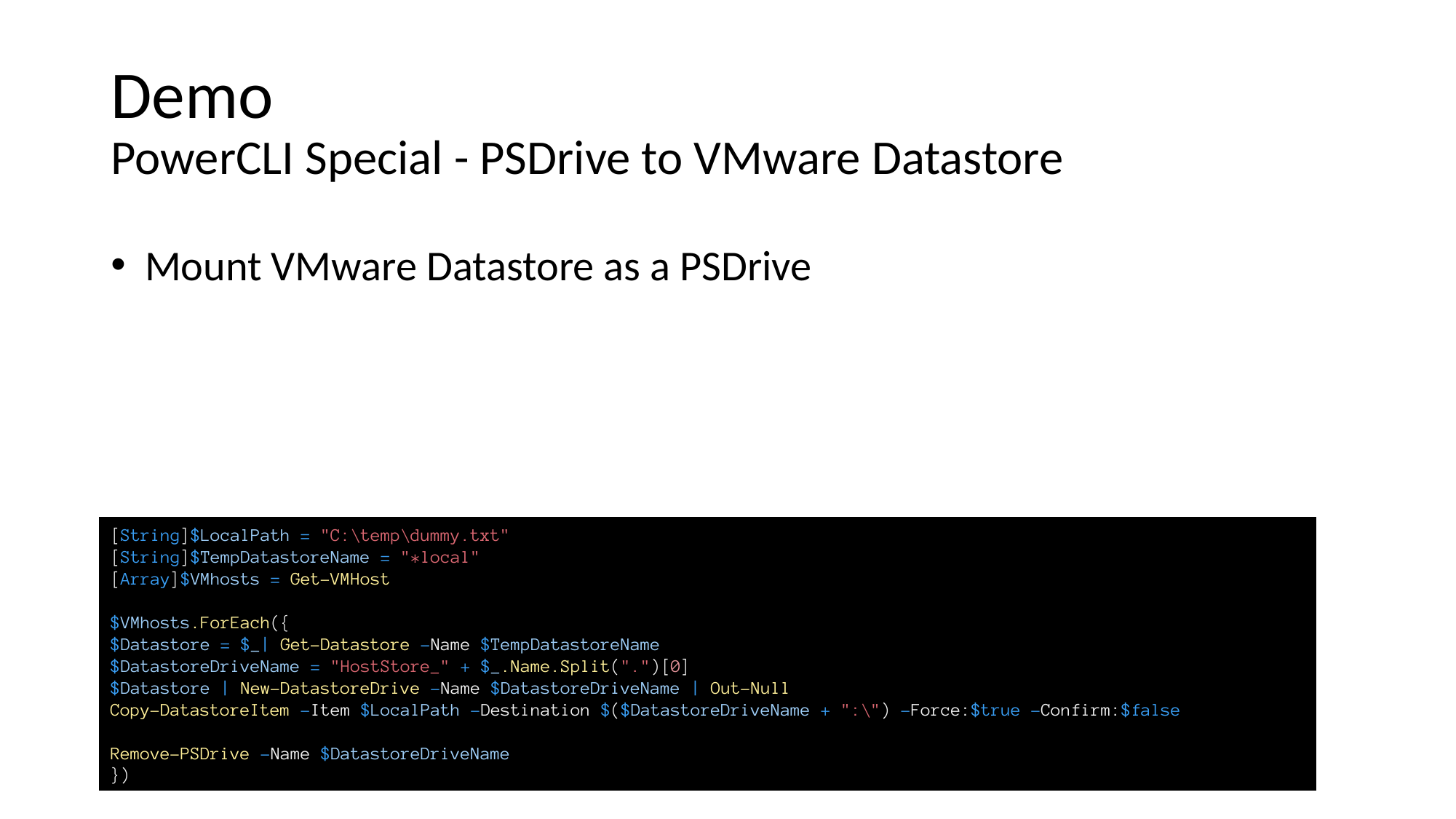

# Demo PowerCLI Special - PSDrive to VMware Datastore
Mount VMware Datastore as a PSDrive
[String]$LocalPath = "C:\temp\dummy.txt"
[String]$TempDatastoreName = "*local"
[Array]$VMhosts = Get-VMHost

$VMhosts.ForEach({
$Datastore = $_| Get-Datastore -Name $TempDatastoreName
$DatastoreDriveName = "HostStore_" + $_.Name.Split(".")[0]
$Datastore | New-DatastoreDrive -Name $DatastoreDriveName | Out-Null
Copy-DatastoreItem -Item $LocalPath -Destination $($DatastoreDriveName + ":\") -Force:$true -Confirm:$false
Remove-PSDrive -Name $DatastoreDriveName
})